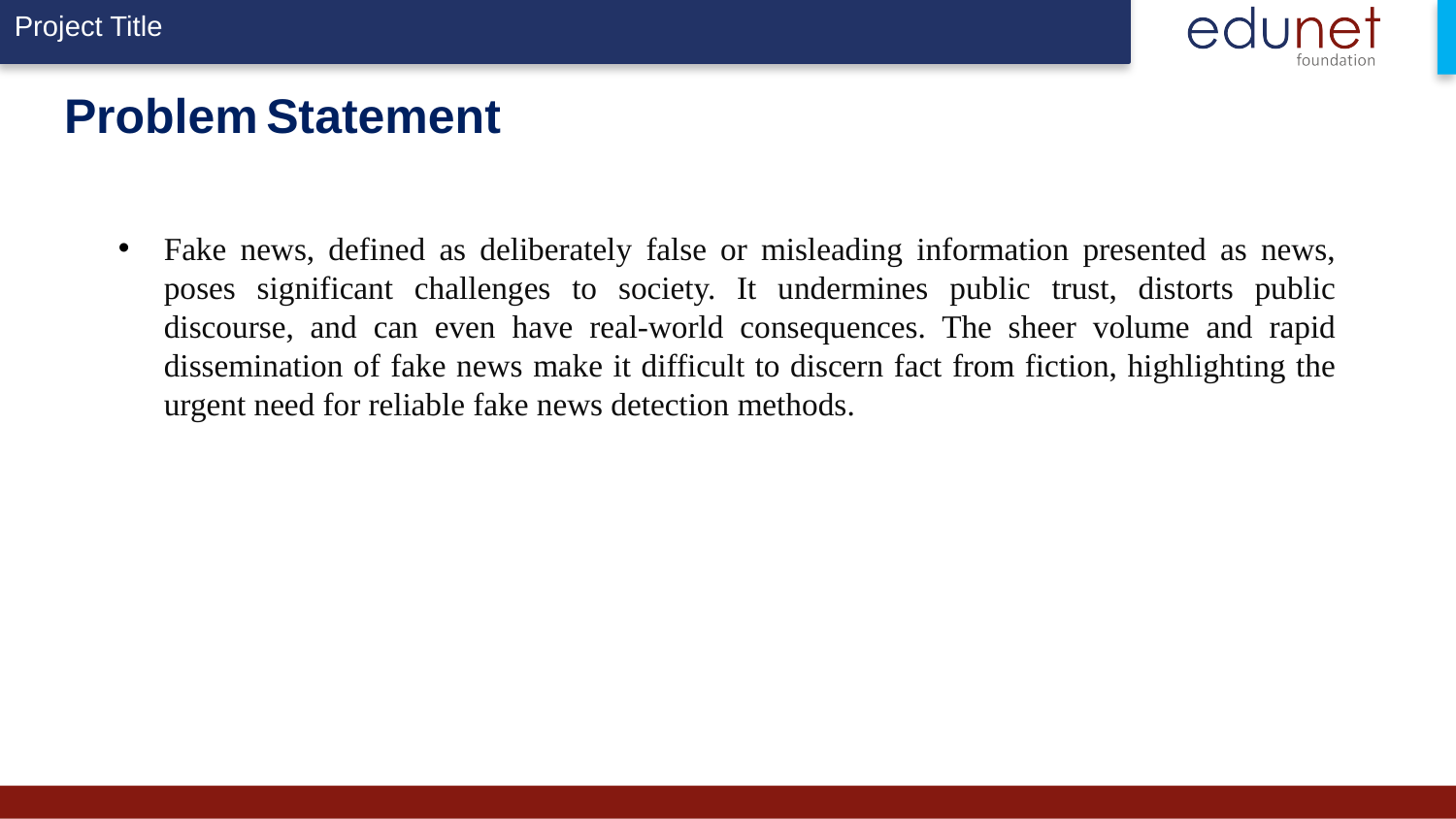

# Problem Statement
Fake news, defined as deliberately false or misleading information presented as news, poses significant challenges to society. It undermines public trust, distorts public discourse, and can even have real-world consequences. The sheer volume and rapid dissemination of fake news make it difficult to discern fact from fiction, highlighting the urgent need for reliable fake news detection methods.